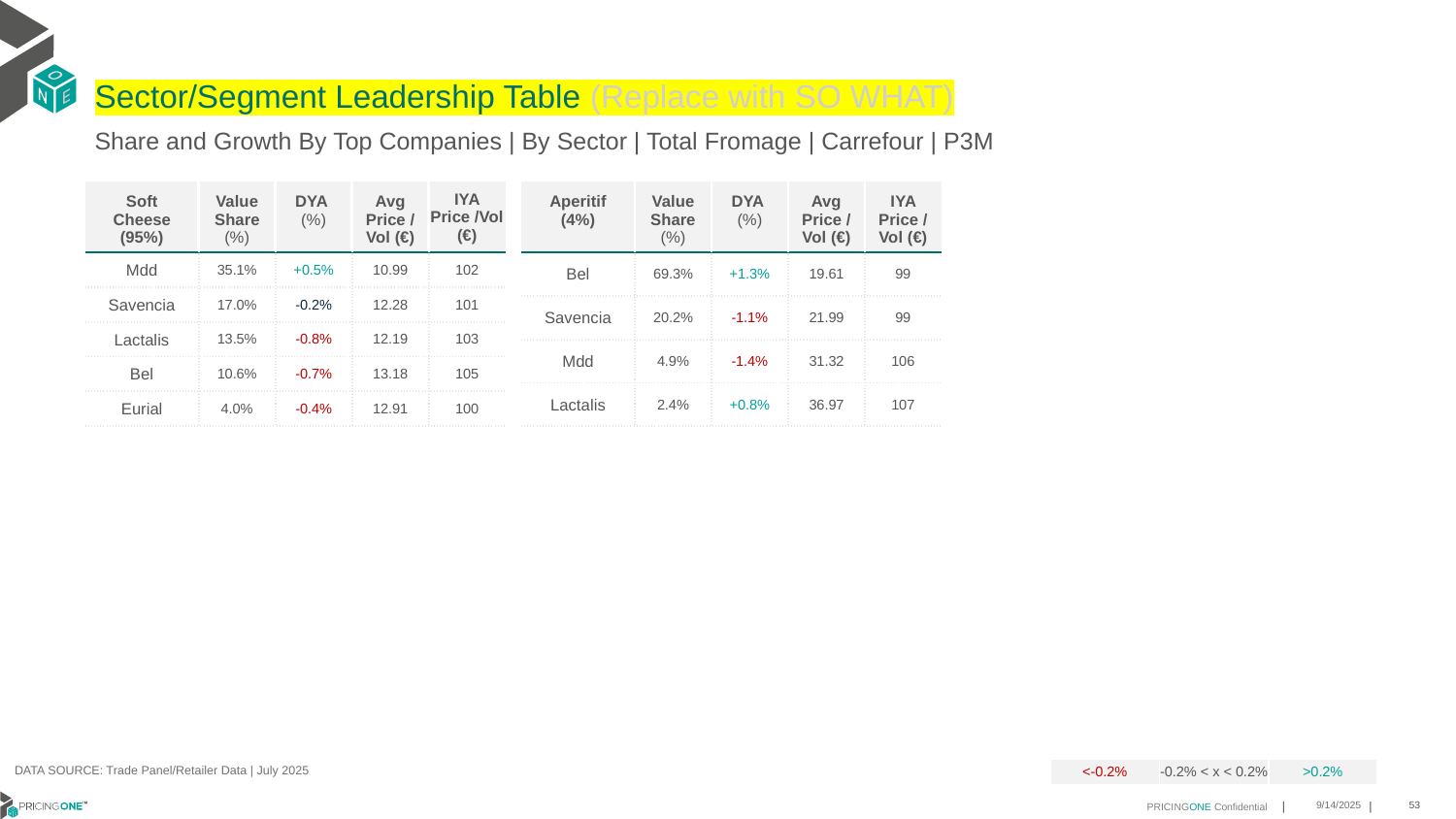

# Sector/Segment Leadership Table (Replace with SO WHAT)
Share and Growth By Top Companies | By Sector | Total Fromage | Carrefour | P3M
| Soft Cheese (95%) | Value Share (%) | DYA (%) | Avg Price /Vol (€) | IYA Price /Vol (€) |
| --- | --- | --- | --- | --- |
| Mdd | 35.1% | +0.5% | 10.99 | 102 |
| Savencia | 17.0% | -0.2% | 12.28 | 101 |
| Lactalis | 13.5% | -0.8% | 12.19 | 103 |
| Bel | 10.6% | -0.7% | 13.18 | 105 |
| Eurial | 4.0% | -0.4% | 12.91 | 100 |
| Aperitif (4%) | Value Share (%) | DYA (%) | Avg Price /Vol (€) | IYA Price /Vol (€) |
| --- | --- | --- | --- | --- |
| Bel | 69.3% | +1.3% | 19.61 | 99 |
| Savencia | 20.2% | -1.1% | 21.99 | 99 |
| Mdd | 4.9% | -1.4% | 31.32 | 106 |
| Lactalis | 2.4% | +0.8% | 36.97 | 107 |
DATA SOURCE: Trade Panel/Retailer Data | July 2025
| <-0.2% | -0.2% < x < 0.2% | >0.2% |
| --- | --- | --- |

9/14/2025
53